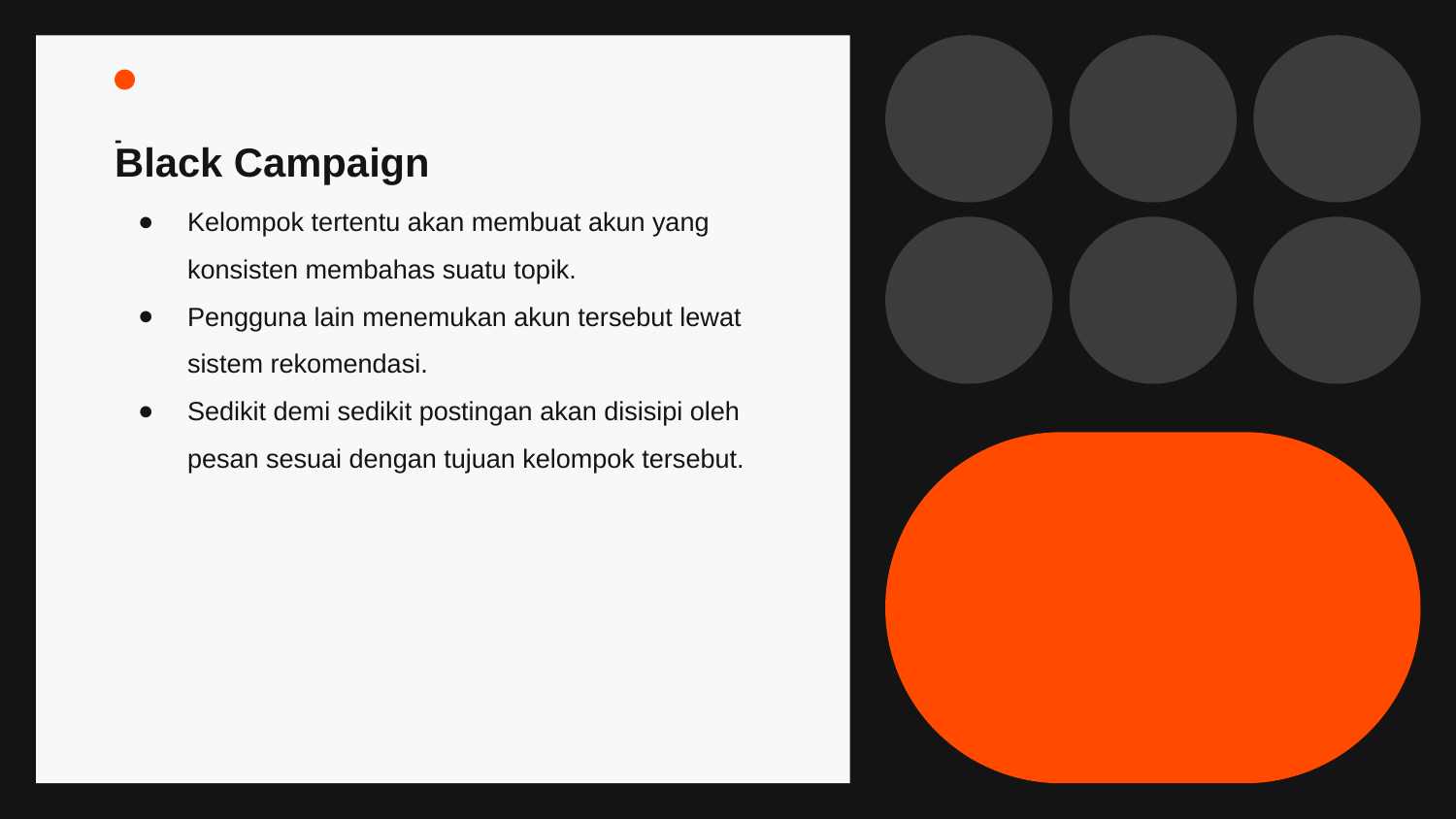

# -
Black Campaign
Kelompok tertentu akan membuat akun yang konsisten membahas suatu topik.
Pengguna lain menemukan akun tersebut lewat sistem rekomendasi.
Sedikit demi sedikit postingan akan disisipi oleh pesan sesuai dengan tujuan kelompok tersebut.